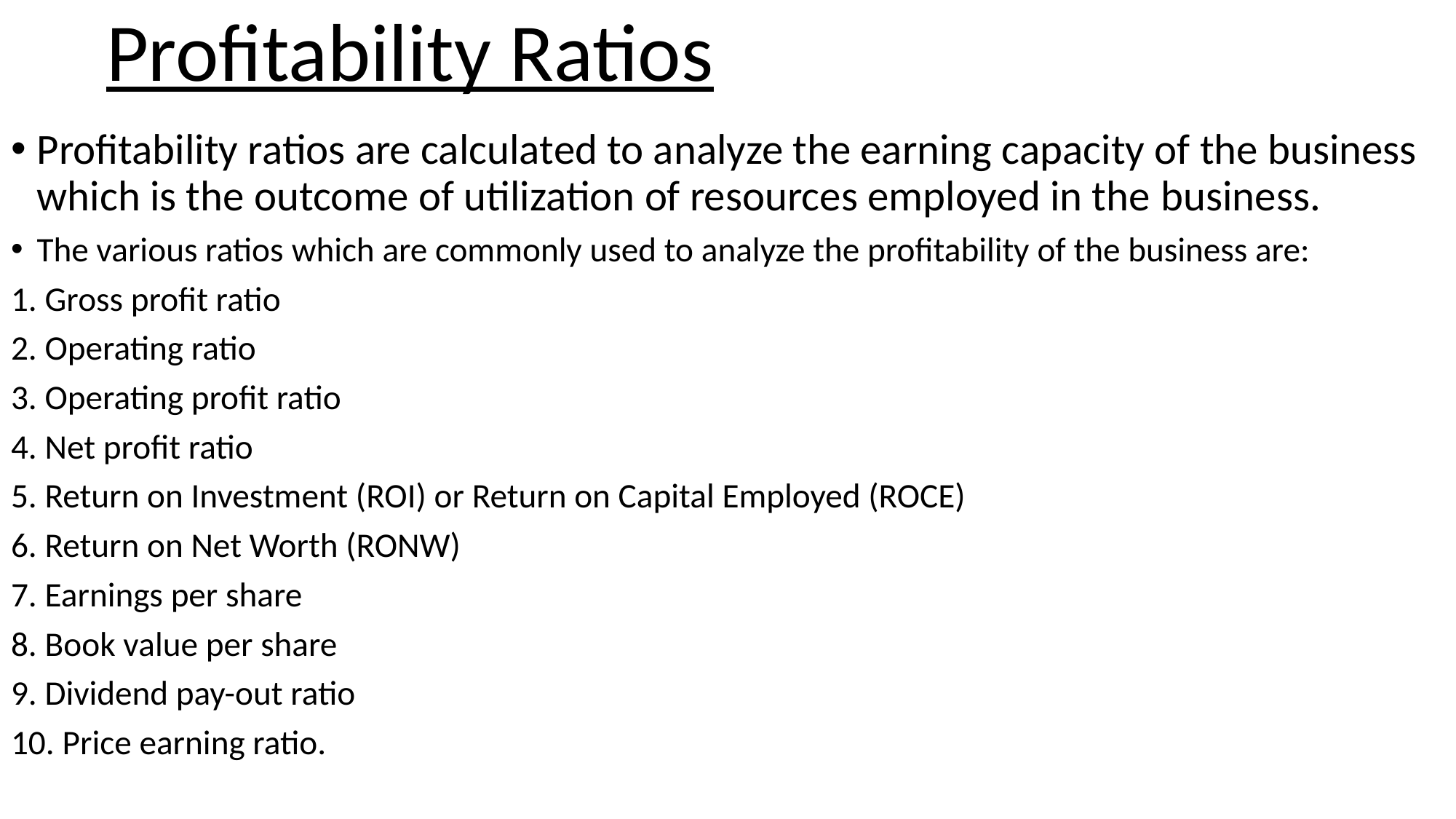

# Profitability Ratios
Profitability ratios are calculated to analyze the earning capacity of the business which is the outcome of utilization of resources employed in the business.
The various ratios which are commonly used to analyze the profitability of the business are:
1. Gross profit ratio
2. Operating ratio
3. Operating profit ratio
4. Net profit ratio
5. Return on Investment (ROI) or Return on Capital Employed (ROCE)
6. Return on Net Worth (RONW)
7. Earnings per share
8. Book value per share
9. Dividend pay-out ratio
10. Price earning ratio.